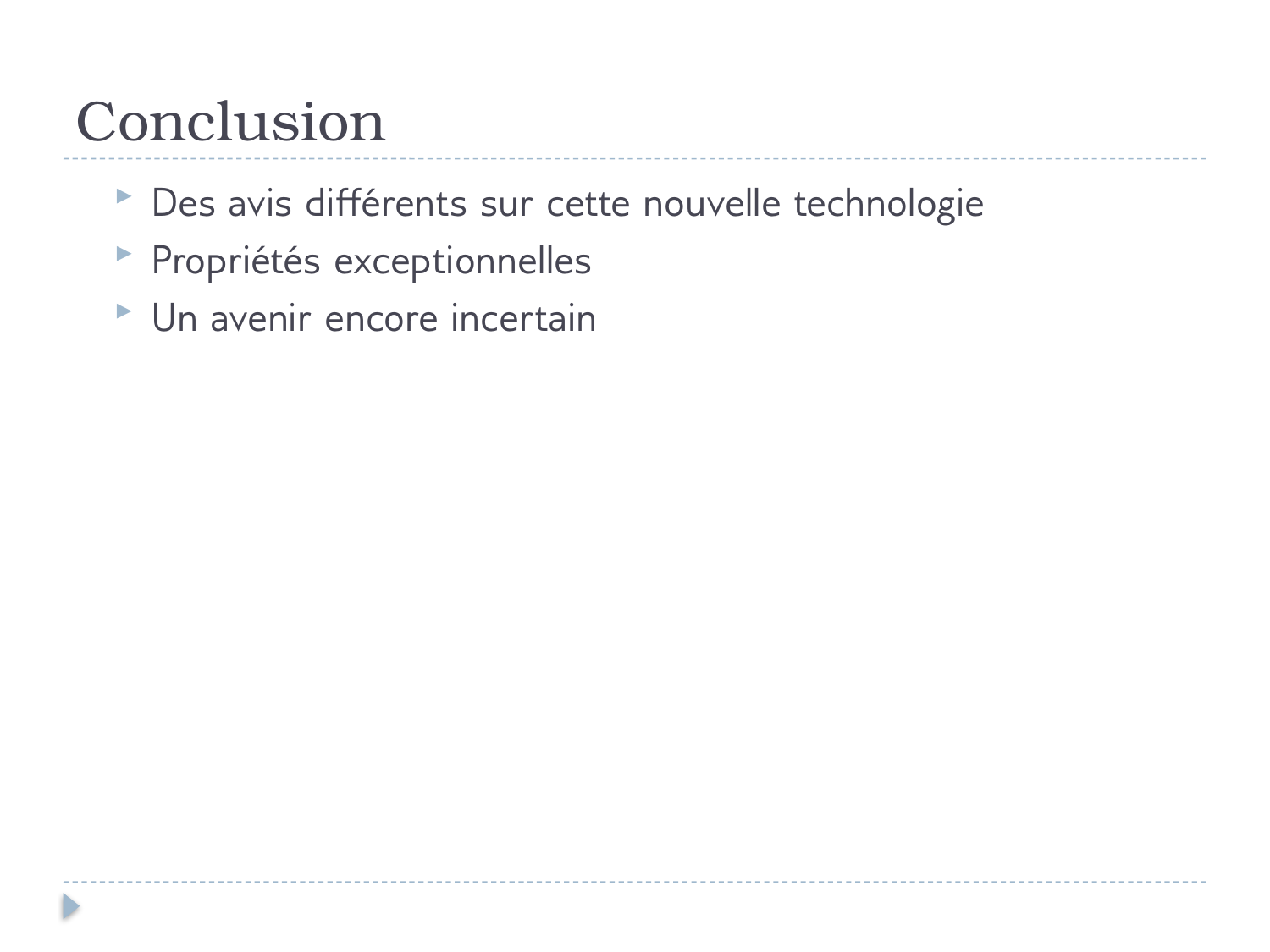

# Conclusion
Des avis différents sur cette nouvelle technologie
Propriétés exceptionnelles
Un avenir encore incertain